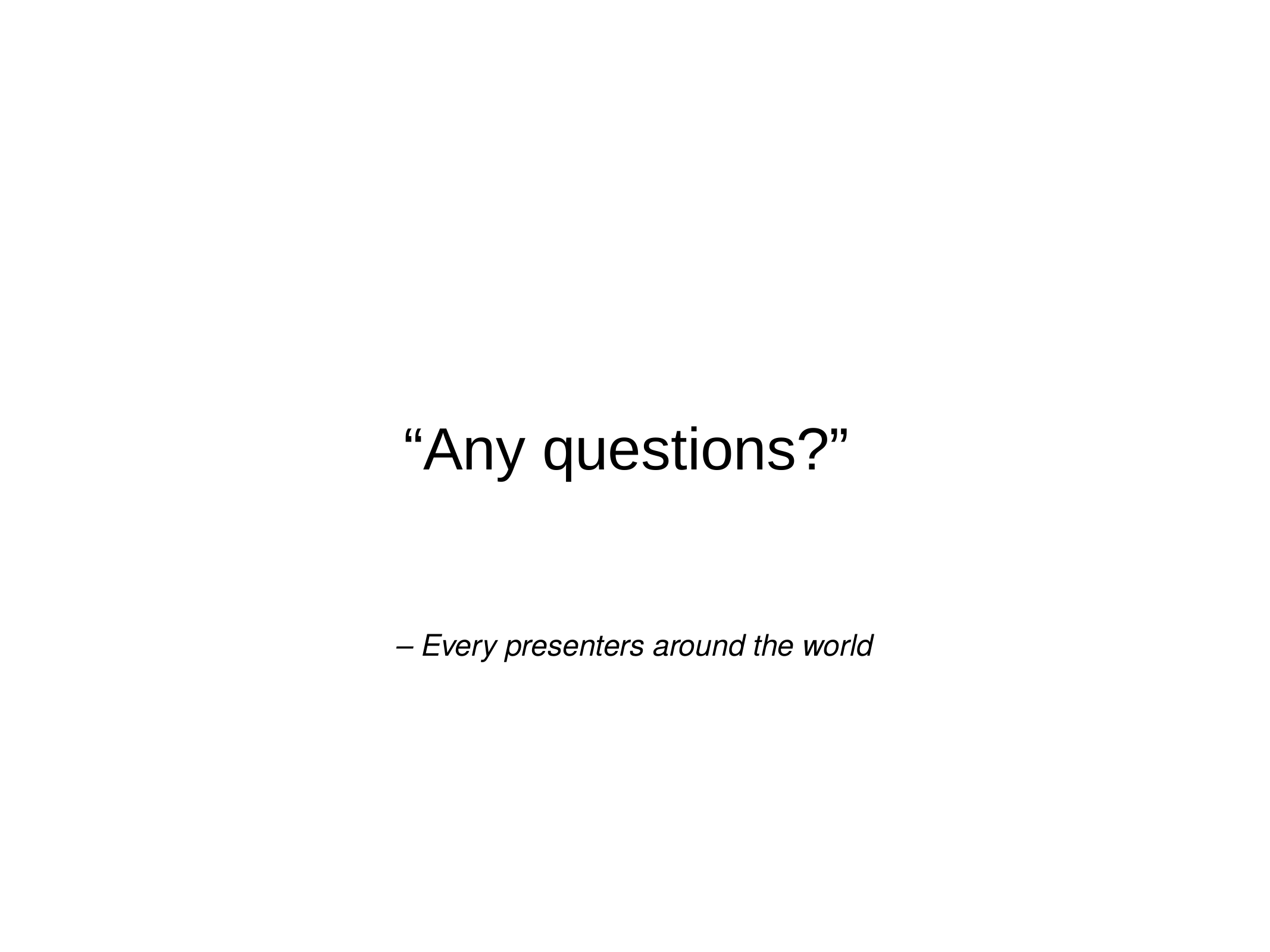

“Any questions?”
– Every presenters around the world